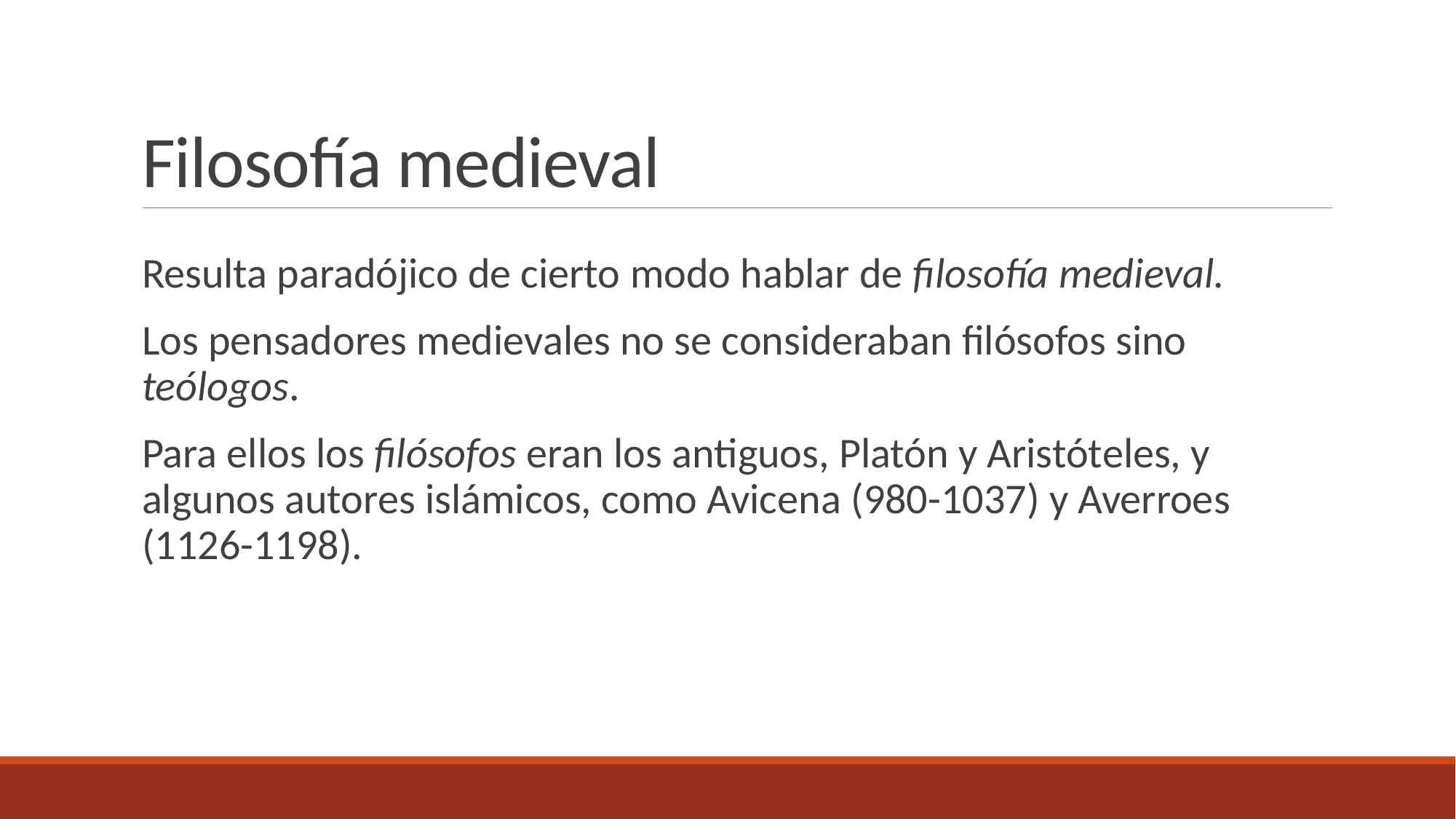

# Filosofía medieval
Resulta paradójico de cierto modo hablar de filosofía medieval.
Los pensadores medievales no se consideraban filósofos sino teólogos.
Para ellos los filósofos eran los antiguos, Platón y Aristóteles, y algunos autores islámicos, como Avicena (980-1037) y Averroes (1126-1198).